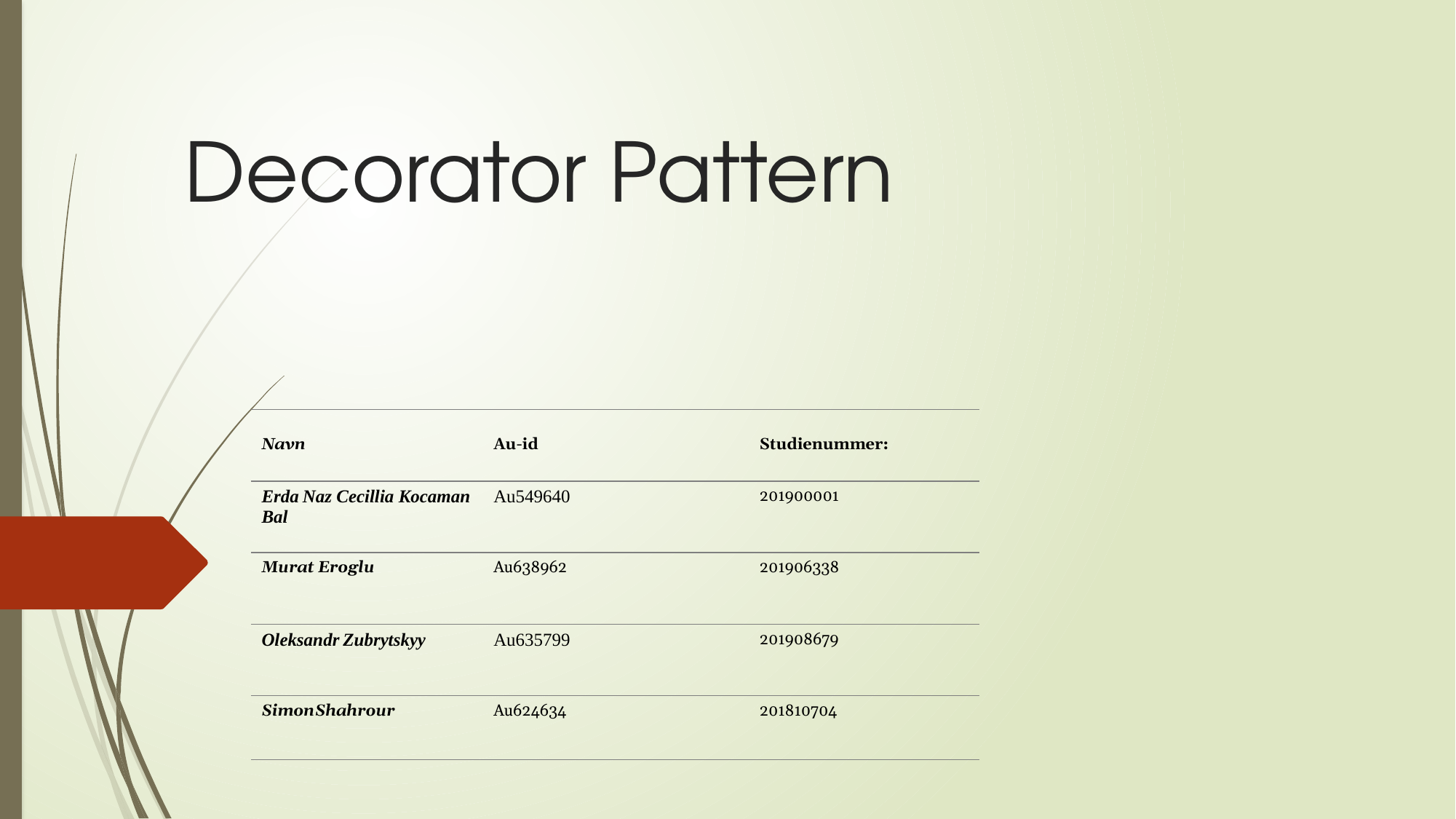

# Decorator Pattern
| Navn | Au-id | Studienummer: |
| --- | --- | --- |
| Erda Naz Cecillia Kocaman Bal | Au549640 | 201900001 |
| Murat Eroglu | Au638962 | 201906338 |
| Oleksandr Zubrytskyy | Au635799 | 201908679 |
| Simon Shahrour | Au624634 | 201810704 |